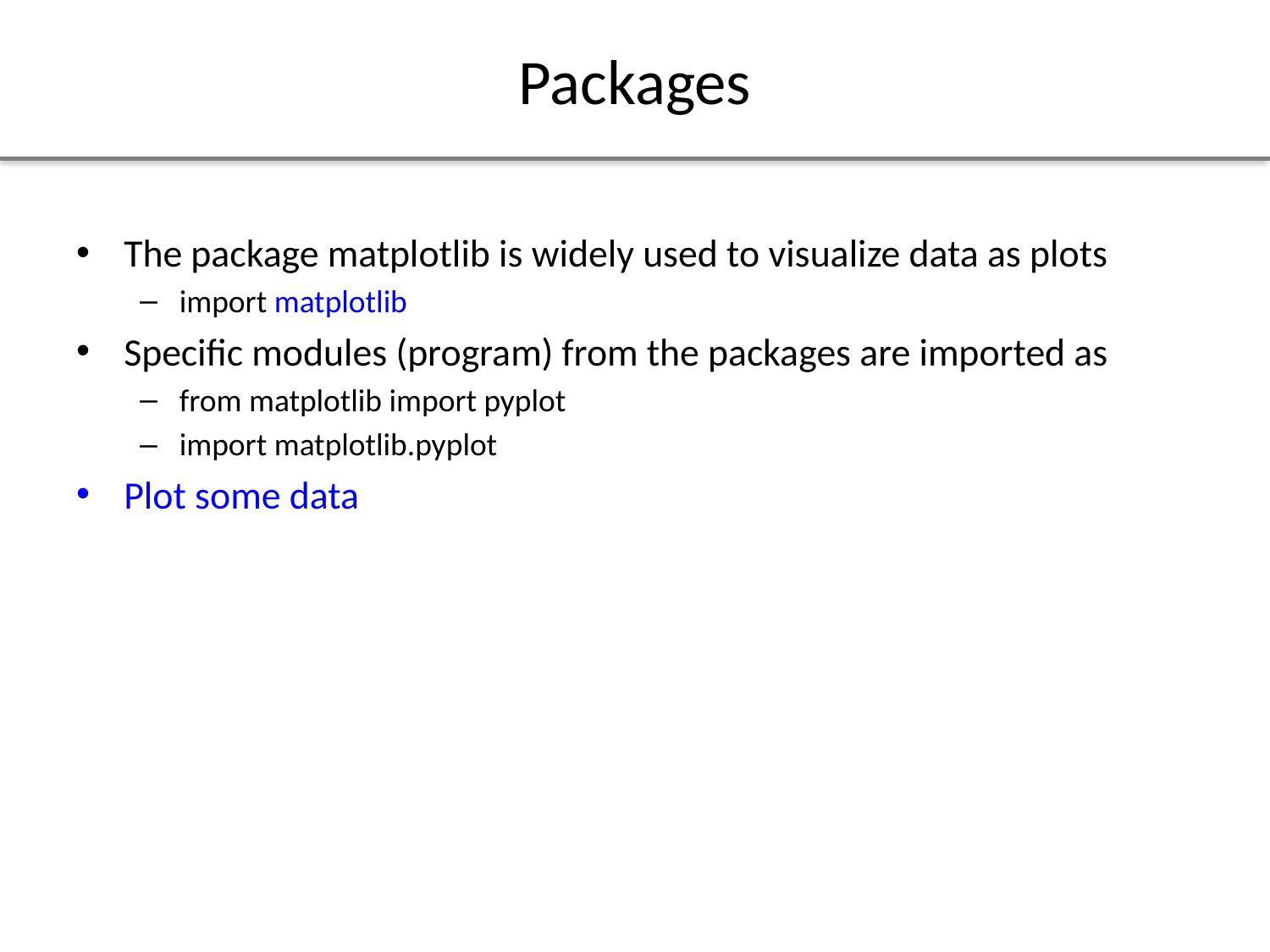

# Packages
The package matplotlib is widely used to visualize data as plots
import matplotlib
Specific modules (program) from the packages are imported as
from matplotlib import pyplot
import matplotlib.pyplot
Plot some data